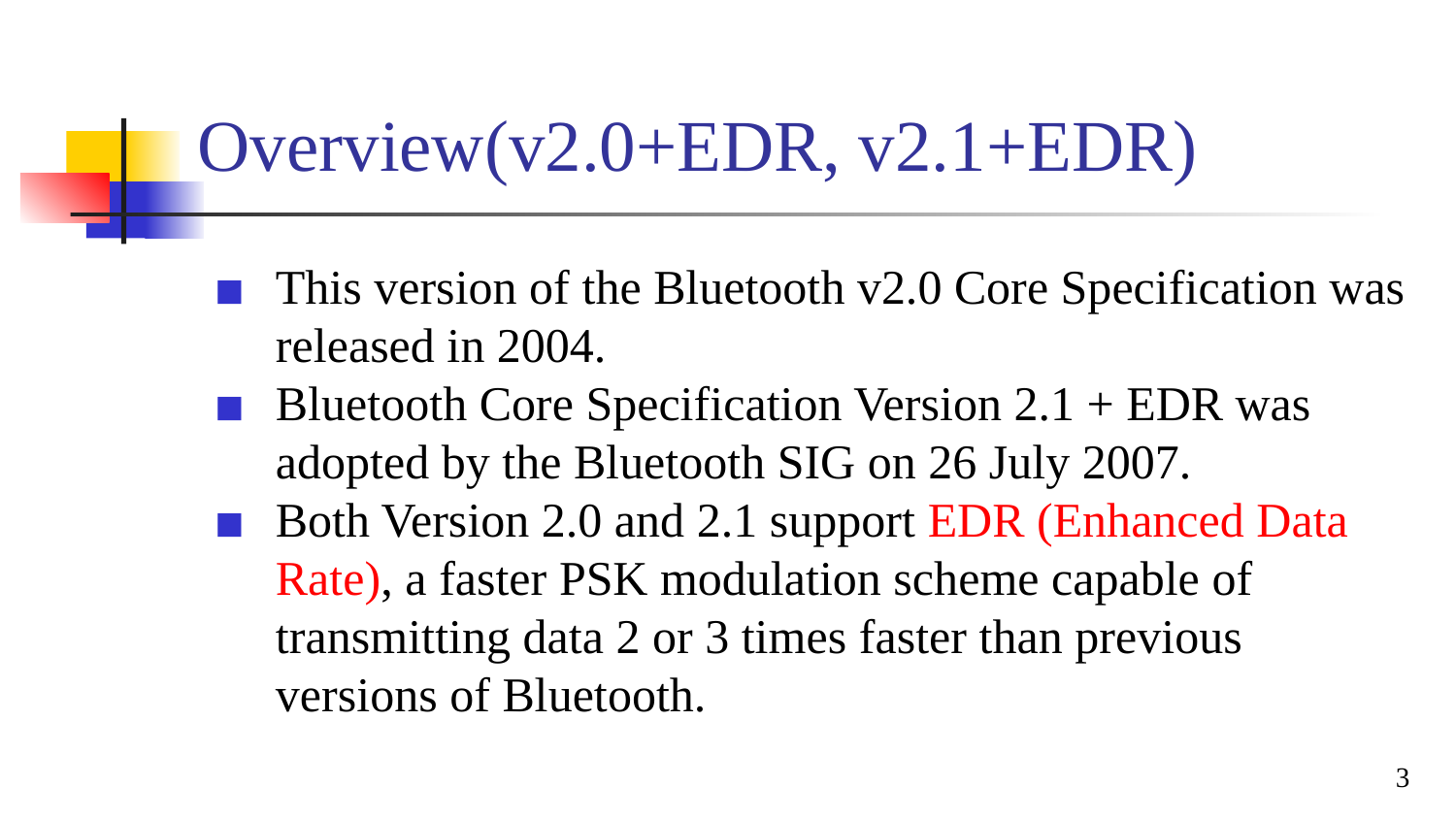

# Overview(v2.0+EDR, v2.1+EDR)
This version of the Bluetooth v2.0 Core Specification was released in 2004.
Bluetooth Core Specification Version 2.1 + EDR was adopted by the Bluetooth SIG on 26 July 2007.
Both Version 2.0 and 2.1 support EDR (Enhanced Data Rate), a faster PSK modulation scheme capable of transmitting data 2 or 3 times faster than previous versions of Bluetooth.
3